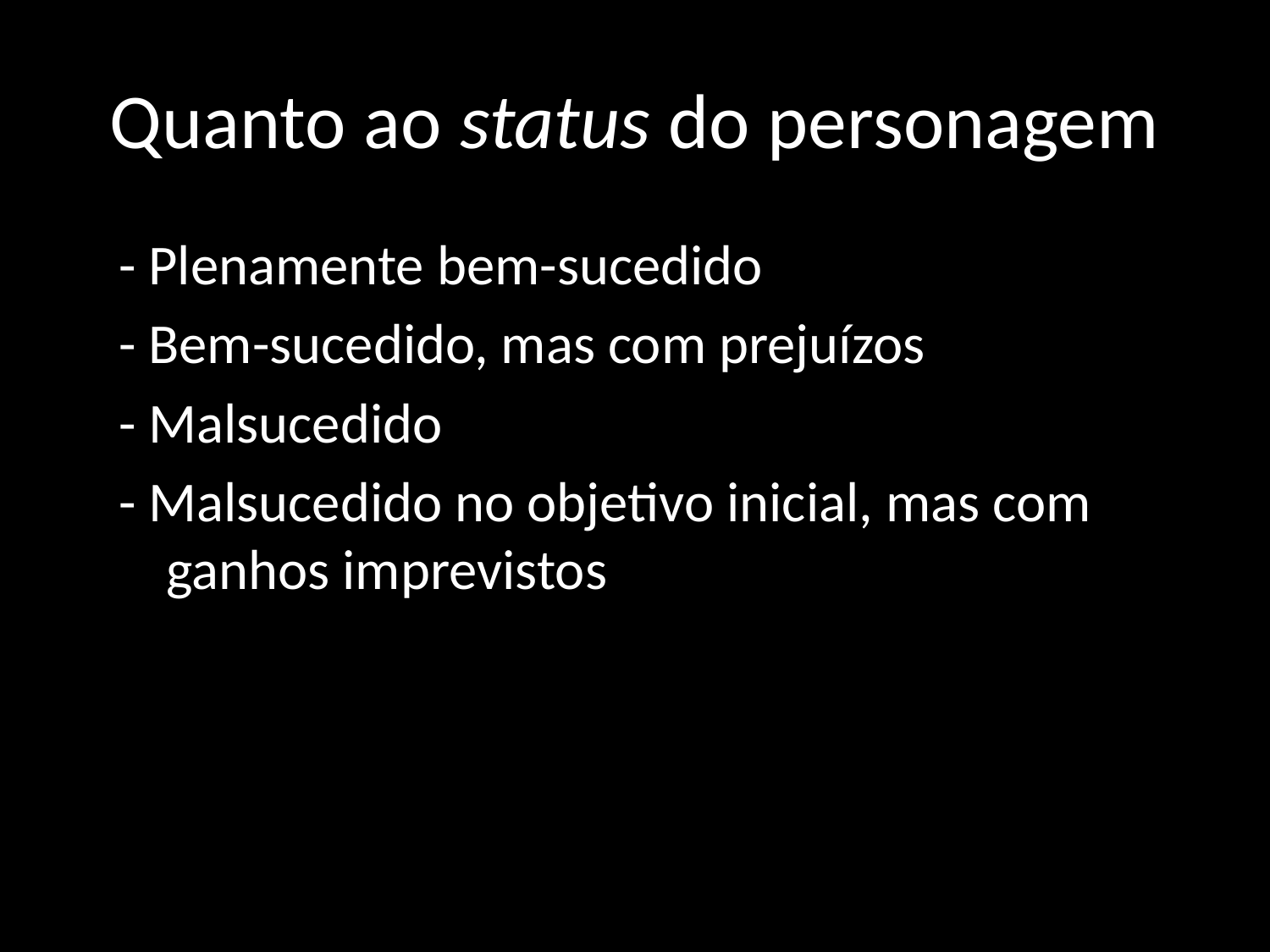

# Quanto ao status do personagem
- Plenamente bem-sucedido
- Bem-sucedido, mas com prejuízos
- Malsucedido
- Malsucedido no objetivo inicial, mas com ganhos imprevistos